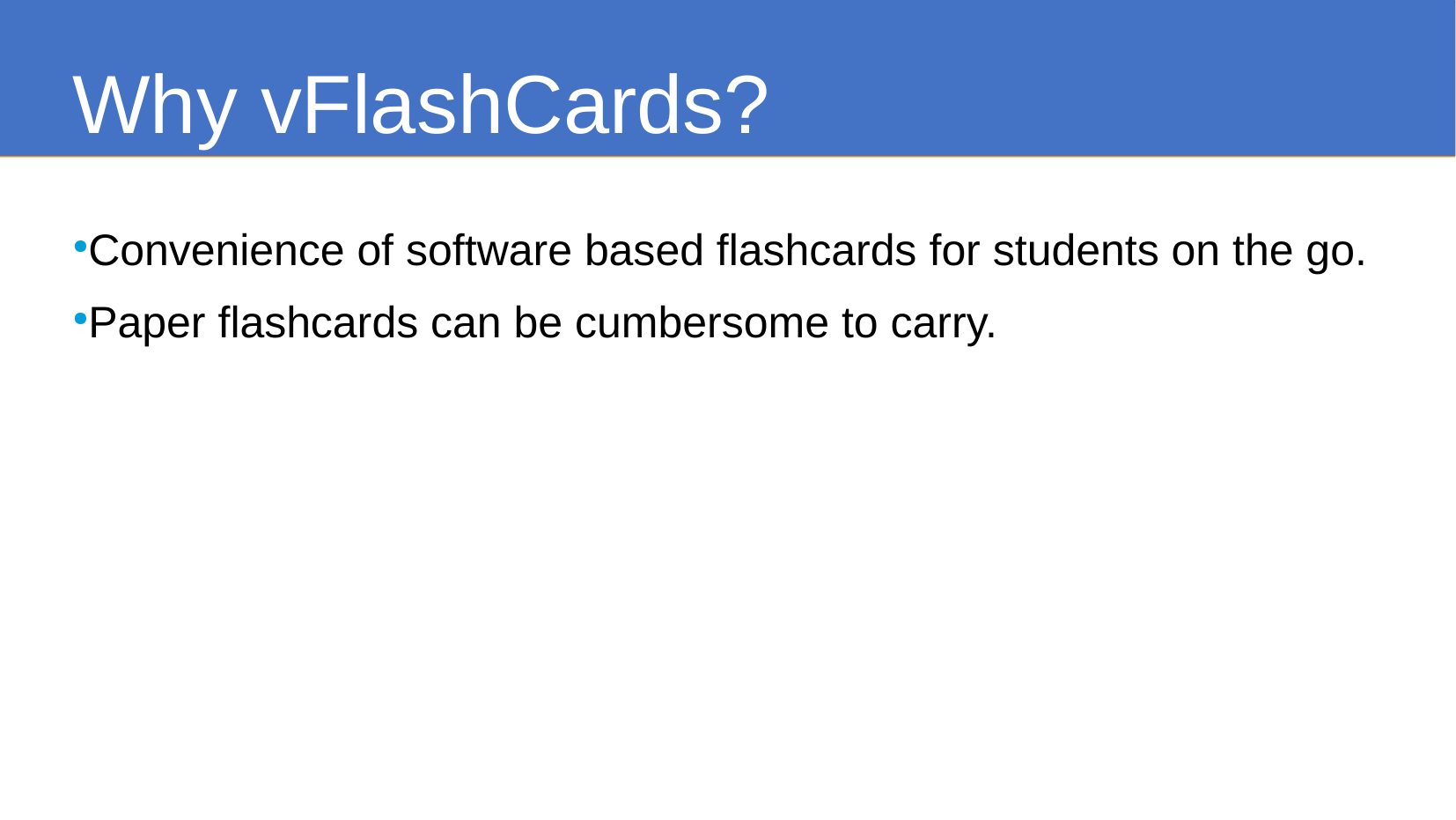

Why vFlashCards?
Convenience of software based flashcards for students on the go.
Paper flashcards can be cumbersome to carry.